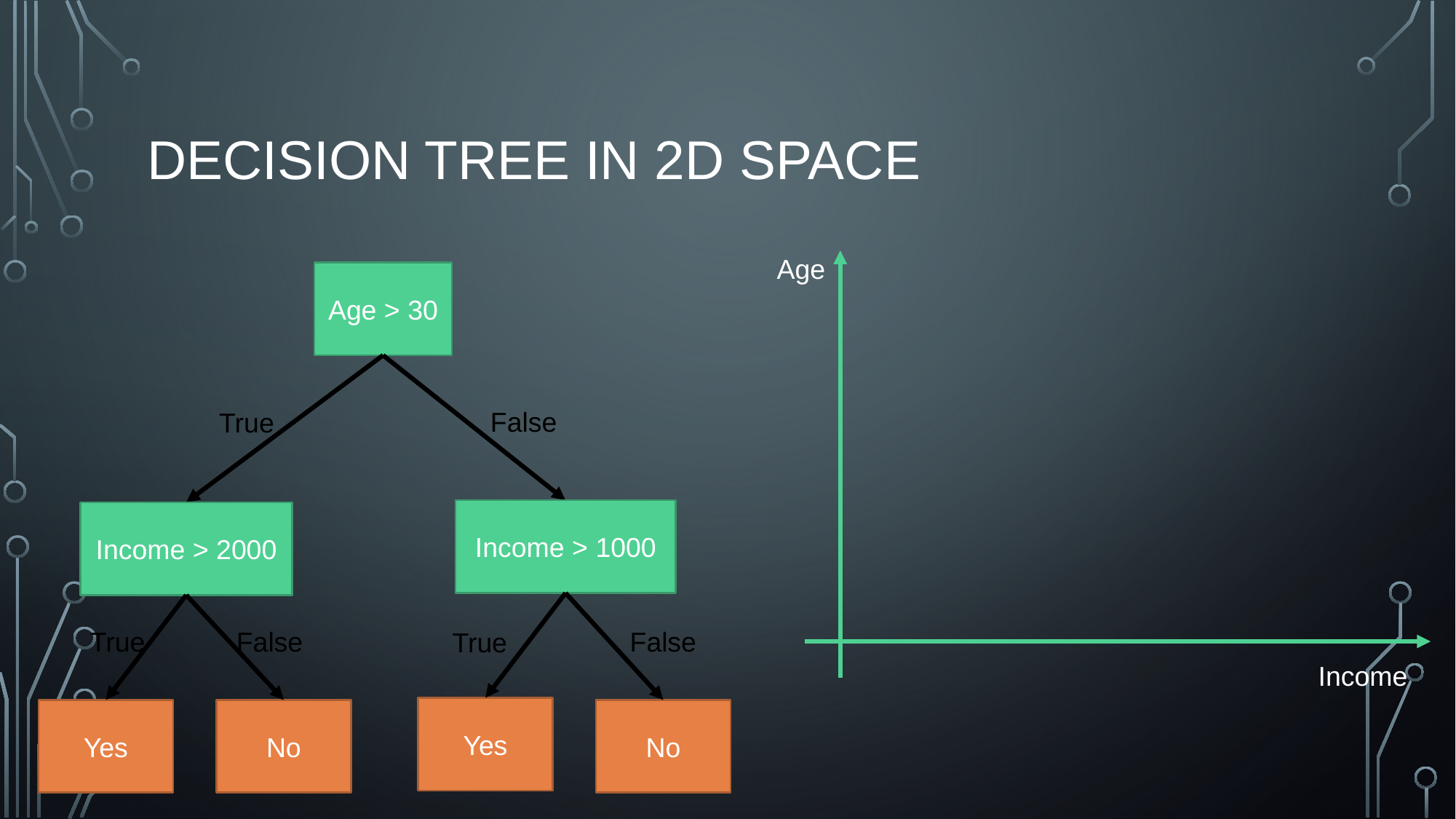

# Decision Tree in 2d space
Age
Age > 30
False
True
Income > 1000
Income > 2000
True
False
False
True
Income
Yes
No
No
Yes